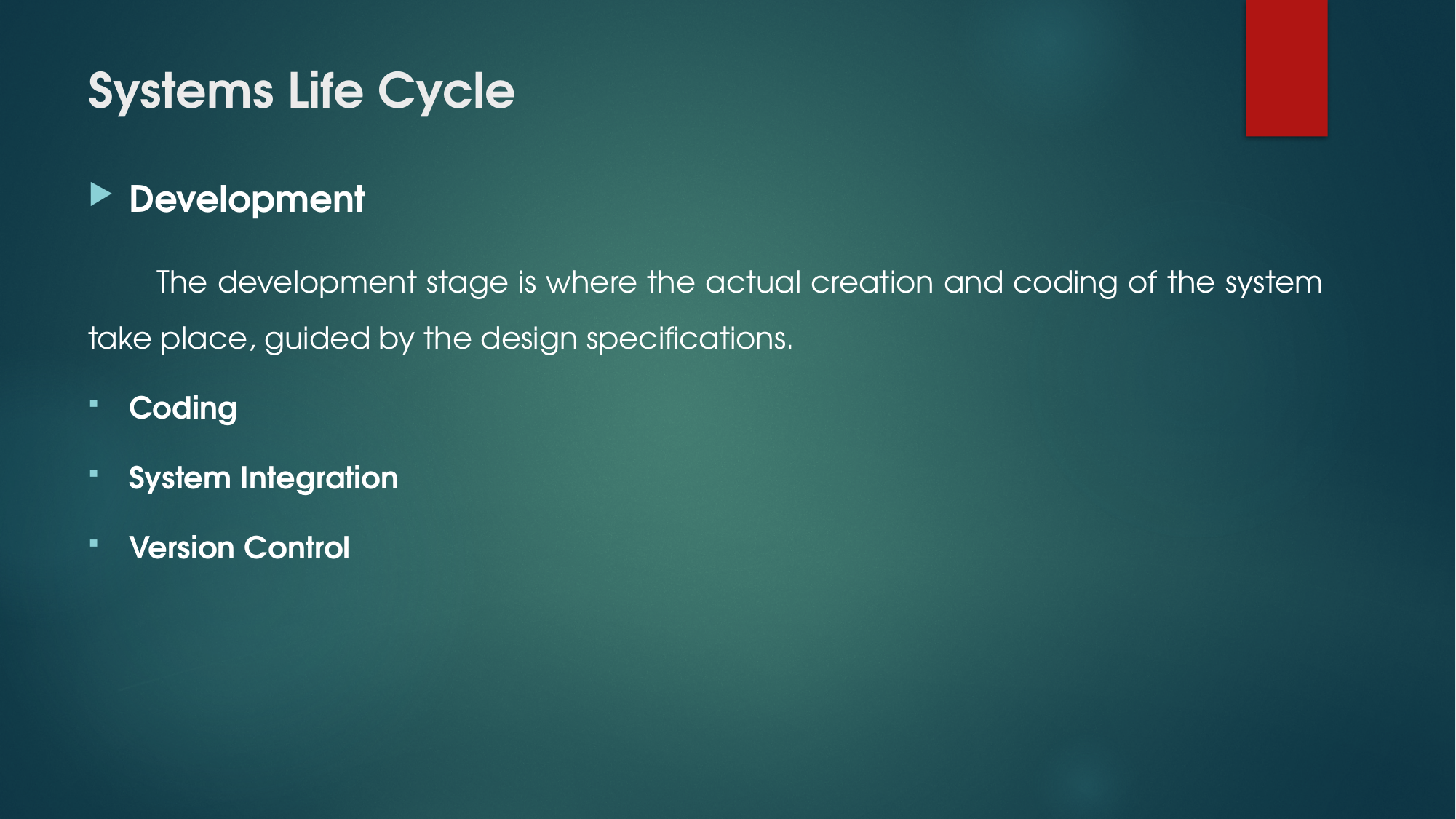

# Systems Life Cycle
Development
      The development stage is where the actual creation and coding of the system take place, guided by the design specifications.
Coding
System Integration
Version Control